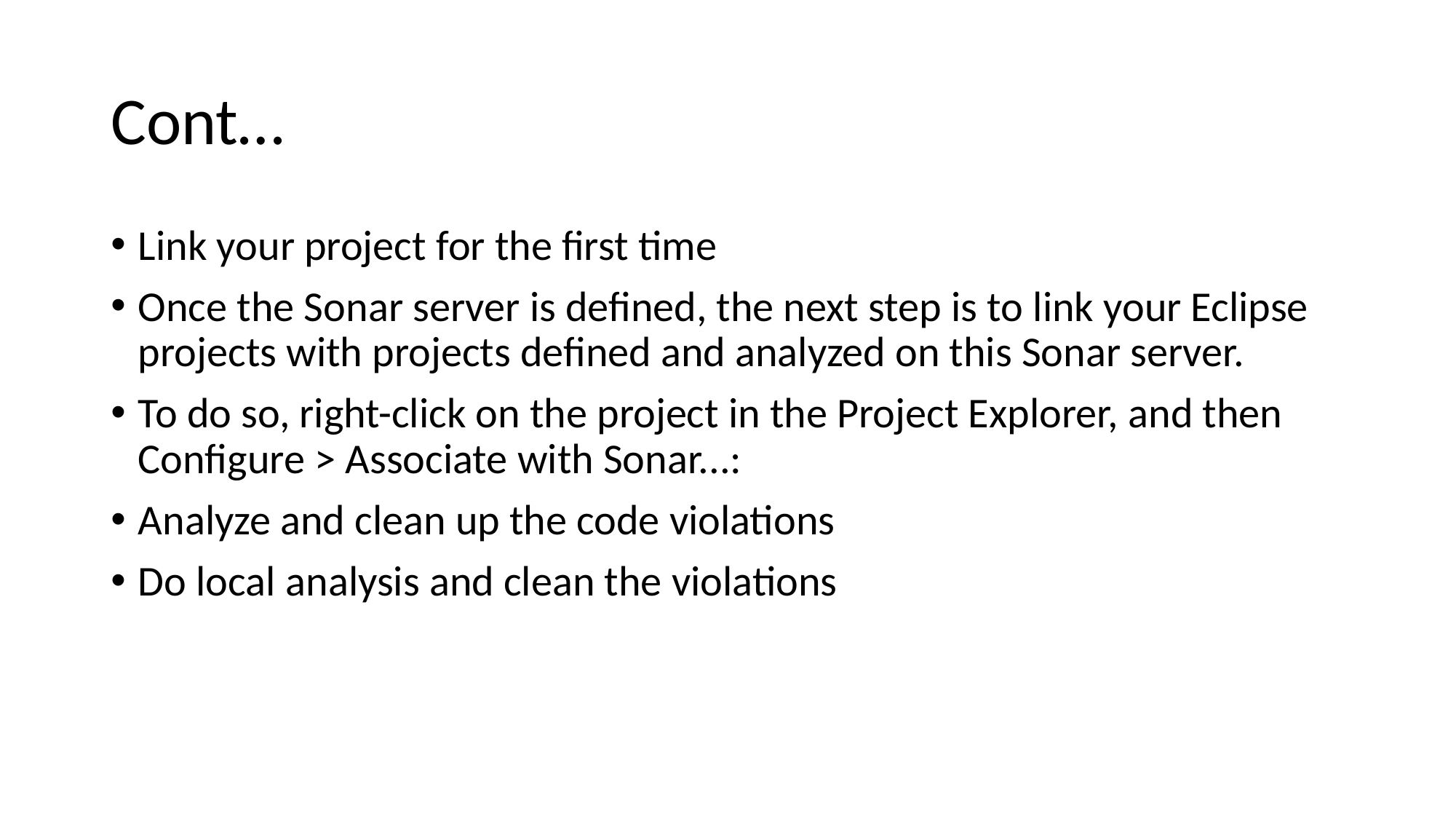

# Cont…
Link your project for the first time
Once the Sonar server is defined, the next step is to link your Eclipse projects with projects defined and analyzed on this Sonar server.
To do so, right-click on the project in the Project Explorer, and then Configure > Associate with Sonar...:
Analyze and clean up the code violations
Do local analysis and clean the violations